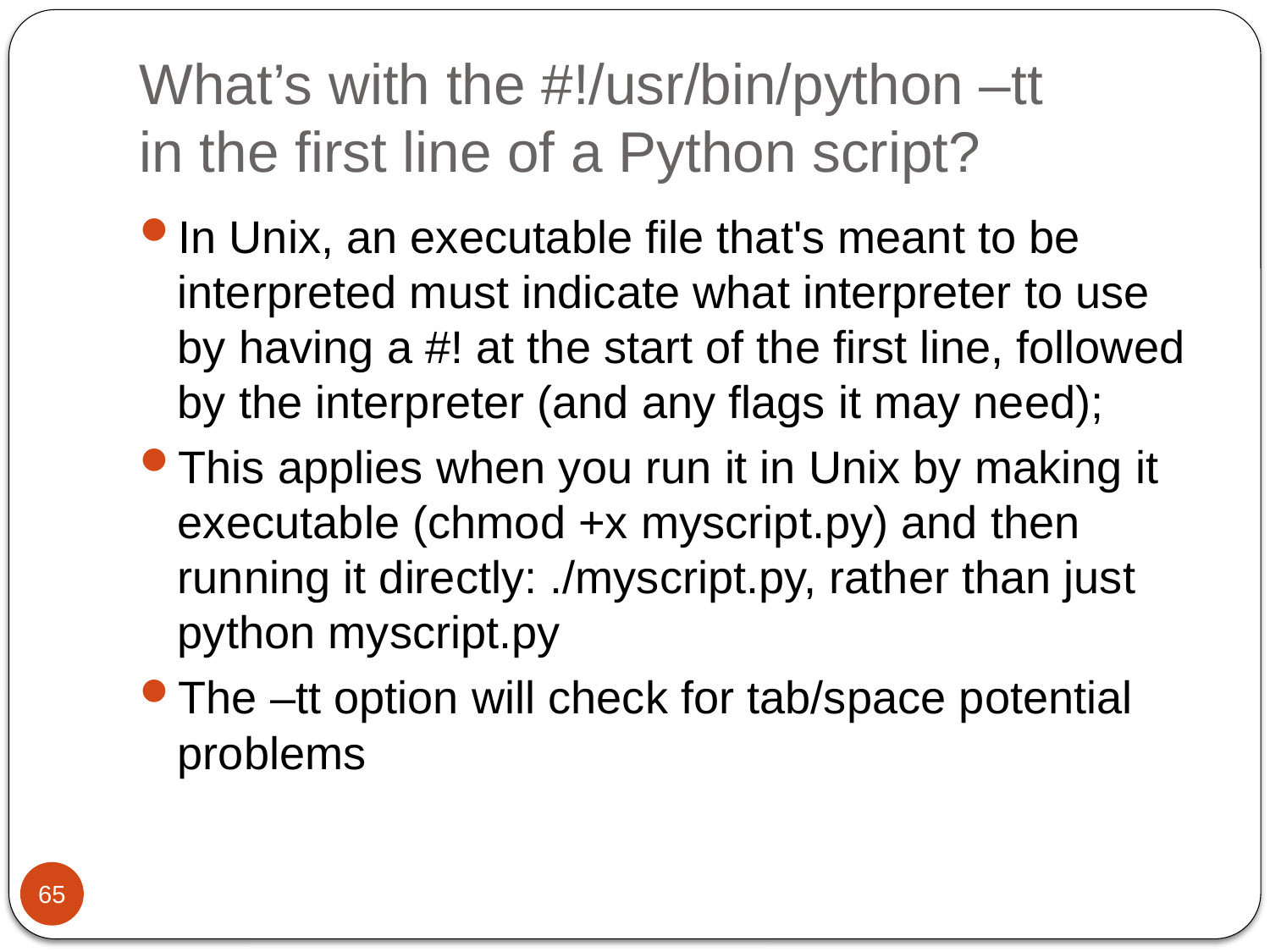

# What’s with the #!/usr/bin/python –tt in the first line of a Python script?
In Unix, an executable file that's meant to be interpreted must indicate what interpreter to use by having a #! at the start of the first line, followed by the interpreter (and any flags it may need);
This applies when you run it in Unix by making it executable (chmod +x myscript.py) and then running it directly: ./myscript.py, rather than just python myscript.py
The –tt option will check for tab/space potential problems
65